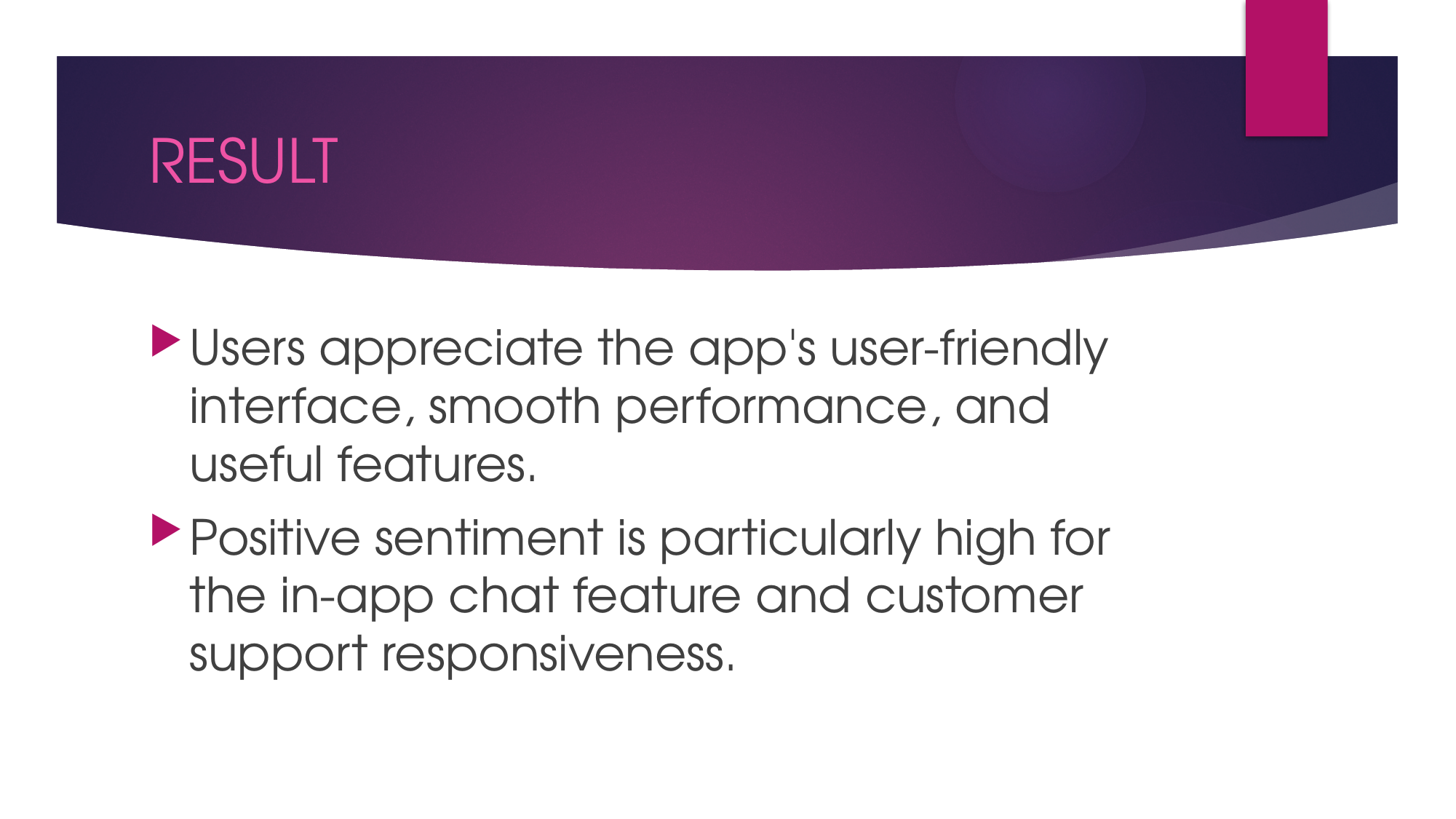

# RESULT
Users appreciate the app's user-friendly interface, smooth performance, and useful features.
Positive sentiment is particularly high for the in-app chat feature and customer support responsiveness.